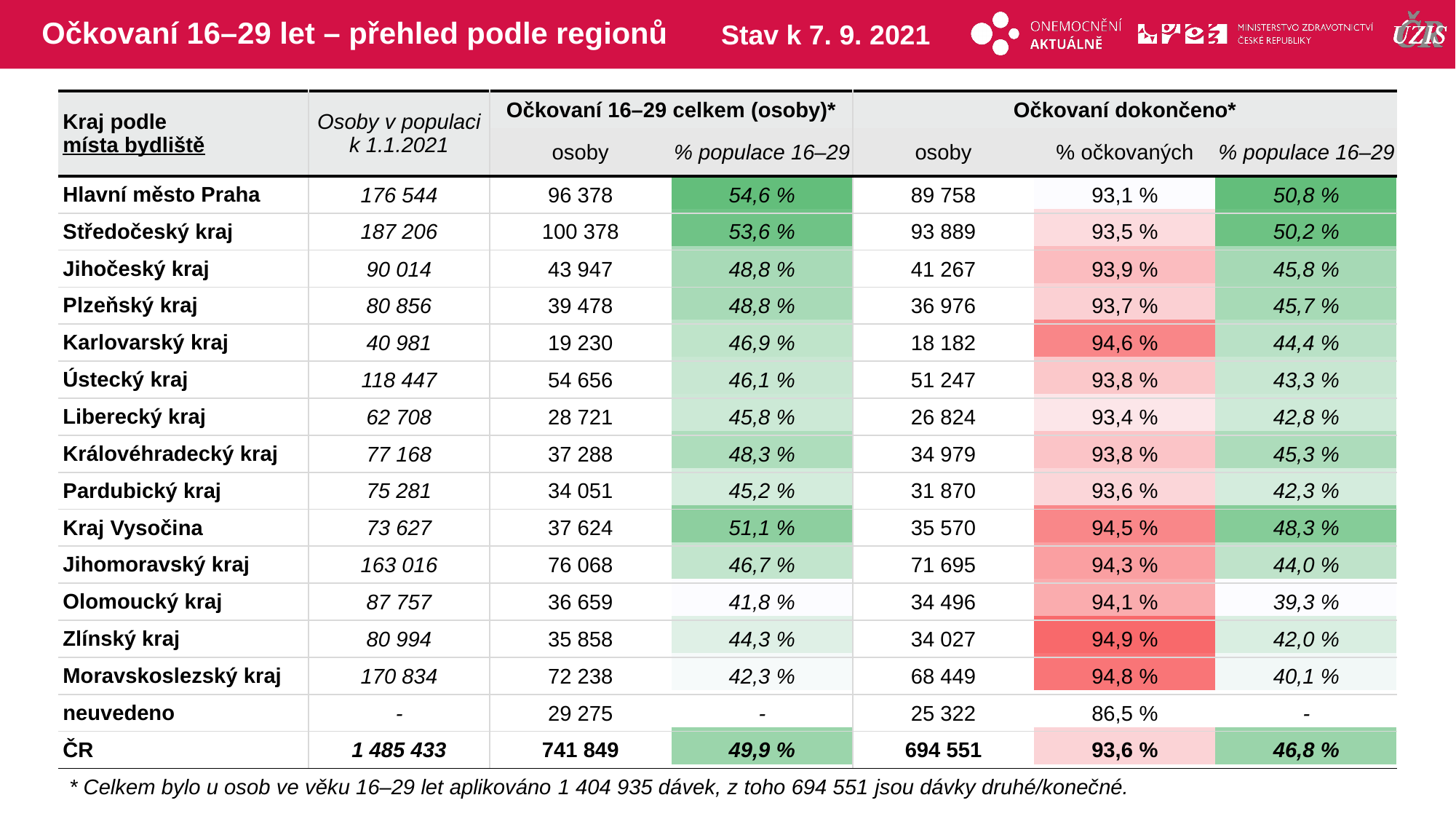

# Očkovaní 16–29 let – přehled podle regionů
Stav k 7. 9. 2021
| Kraj podle místa bydliště | Osoby v populaci k 1.1.2021 | Očkovaní 16–29 celkem (osoby)\* |  | Očkovaní dokončeno\* |  |  |
| --- | --- | --- | --- | --- | --- | --- |
|  |  | osoby | % populace 16–29 | osoby | % očkovaných | % populace 16–29 |
| Hlavní město Praha | 176 544 | 96 378 | 54,6 % | 89 758 | 93,1 % | 50,8 % |
| Středočeský kraj | 187 206 | 100 378 | 53,6 % | 93 889 | 93,5 % | 50,2 % |
| Jihočeský kraj | 90 014 | 43 947 | 48,8 % | 41 267 | 93,9 % | 45,8 % |
| Plzeňský kraj | 80 856 | 39 478 | 48,8 % | 36 976 | 93,7 % | 45,7 % |
| Karlovarský kraj | 40 981 | 19 230 | 46,9 % | 18 182 | 94,6 % | 44,4 % |
| Ústecký kraj | 118 447 | 54 656 | 46,1 % | 51 247 | 93,8 % | 43,3 % |
| Liberecký kraj | 62 708 | 28 721 | 45,8 % | 26 824 | 93,4 % | 42,8 % |
| Královéhradecký kraj | 77 168 | 37 288 | 48,3 % | 34 979 | 93,8 % | 45,3 % |
| Pardubický kraj | 75 281 | 34 051 | 45,2 % | 31 870 | 93,6 % | 42,3 % |
| Kraj Vysočina | 73 627 | 37 624 | 51,1 % | 35 570 | 94,5 % | 48,3 % |
| Jihomoravský kraj | 163 016 | 76 068 | 46,7 % | 71 695 | 94,3 % | 44,0 % |
| Olomoucký kraj | 87 757 | 36 659 | 41,8 % | 34 496 | 94,1 % | 39,3 % |
| Zlínský kraj | 80 994 | 35 858 | 44,3 % | 34 027 | 94,9 % | 42,0 % |
| Moravskoslezský kraj | 170 834 | 72 238 | 42,3 % | 68 449 | 94,8 % | 40,1 % |
| neuvedeno | - | 29 275 | - | 25 322 | 86,5 % | - |
| ČR | 1 485 433 | 741 849 | 49,9 % | 694 551 | 93,6 % | 46,8 % |
|  |  |  |  |  |  |
| --- | --- | --- | --- | --- | --- |
|  |  |  |  |  |  |
|  |  |  |  |  |  |
|  |  |  |  |  |  |
|  |  |  |  |  |  |
|  |  |  |  |  |  |
|  |  |  |  |  |  |
|  |  |  |  |  |  |
|  |  |  |  |  |  |
|  |  |  |  |  |  |
|  |  |  |  |  |  |
|  |  |  |  |  |  |
|  |  |  |  |  |  |
|  |  |  |  |  |  |
|  |  |  |  |  |  |
|  |  |  |  |  |  |
* Celkem bylo u osob ve věku 16–29 let aplikováno 1 404 935 dávek, z toho 694 551 jsou dávky druhé/konečné.